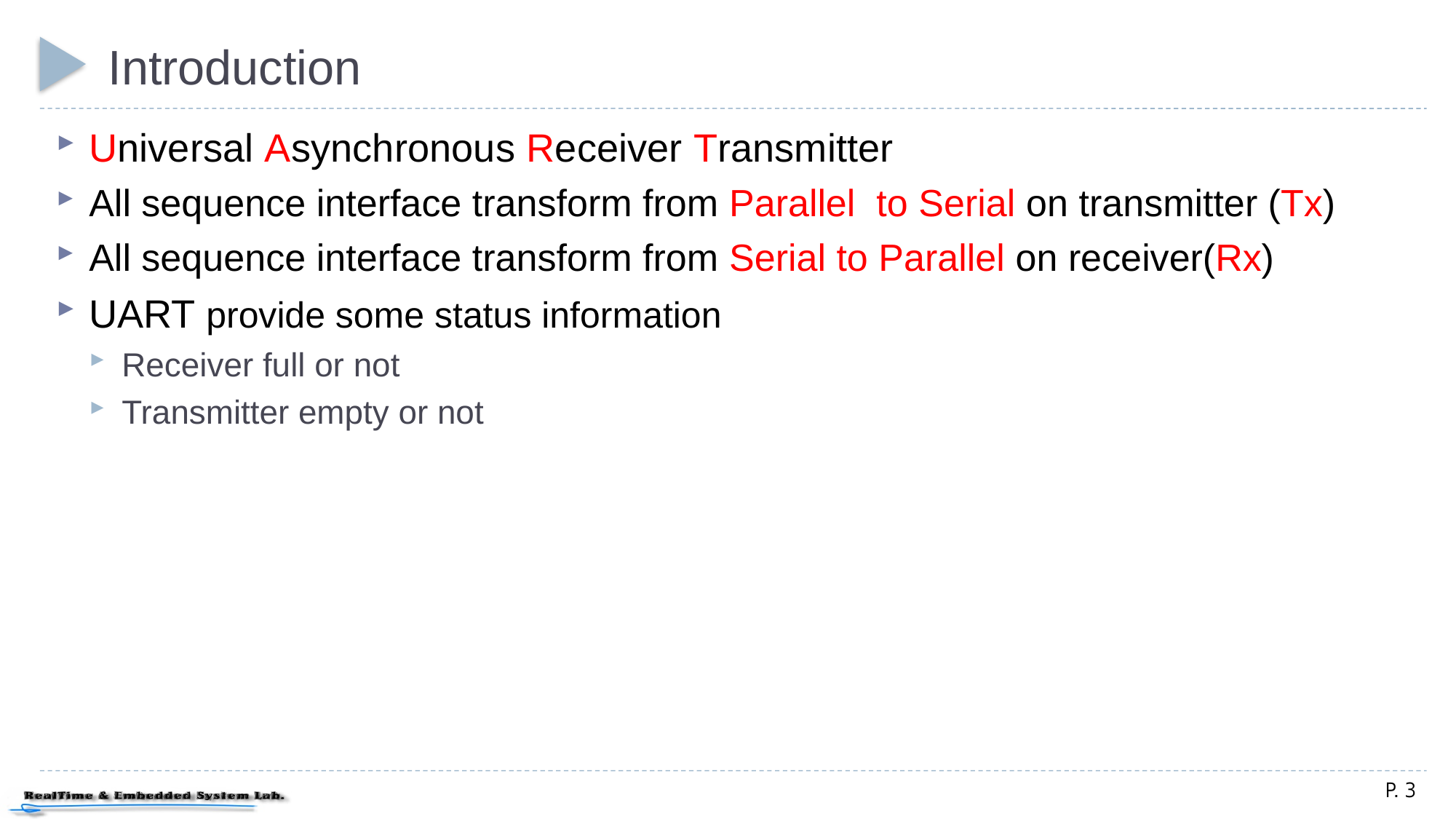

# Introduction
Universal Asynchronous Receiver Transmitter
All sequence interface transform from Parallel  to Serial on transmitter (Tx)
All sequence interface transform from Serial to Parallel on receiver(Rx)
UART provide some status information
Receiver full or not
Transmitter empty or not